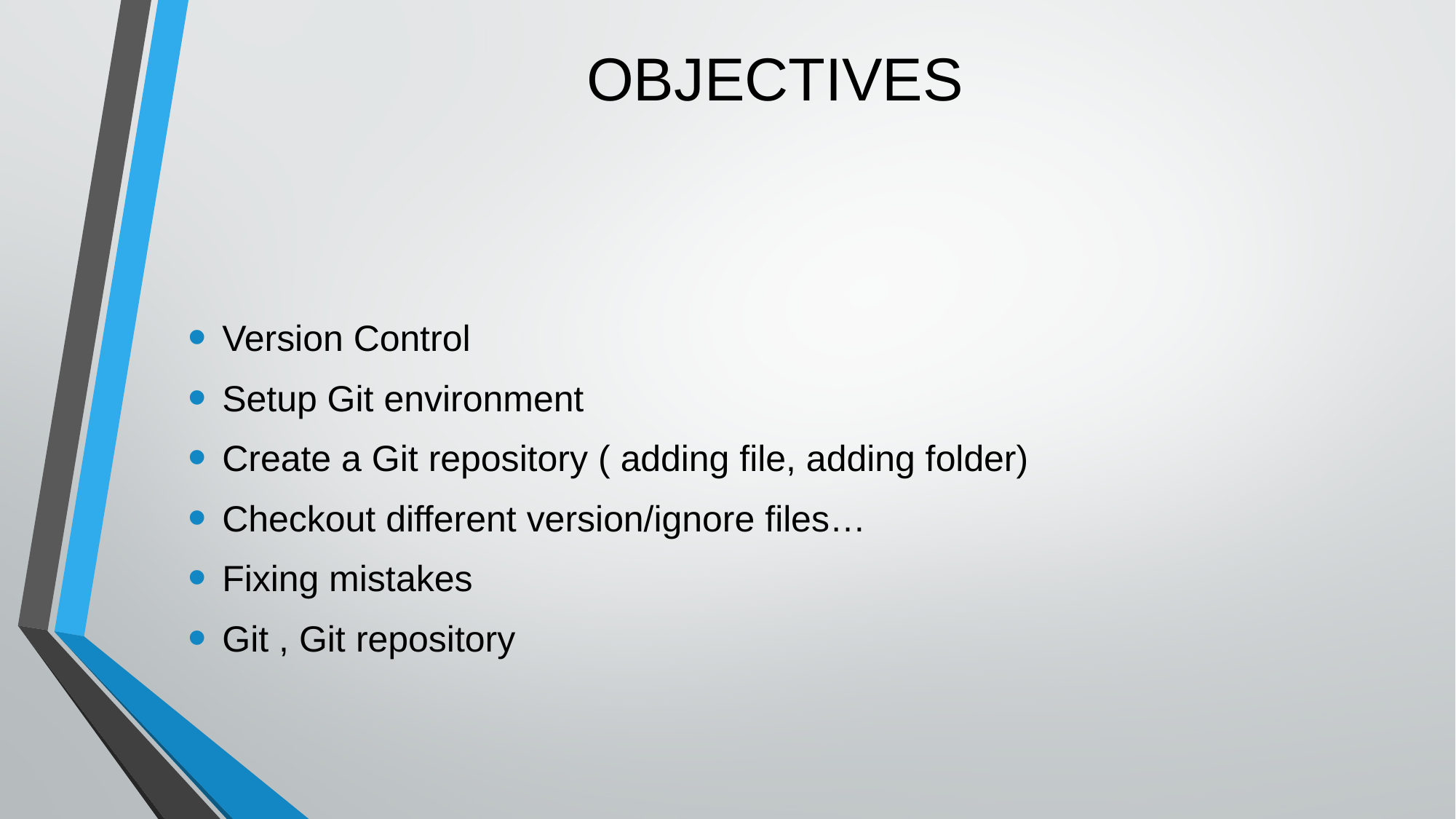

# OBJECTIVES
Version Control
Setup Git environment
Create a Git repository ( adding file, adding folder)
Checkout different version/ignore files…
Fixing mistakes
Git , Git repository